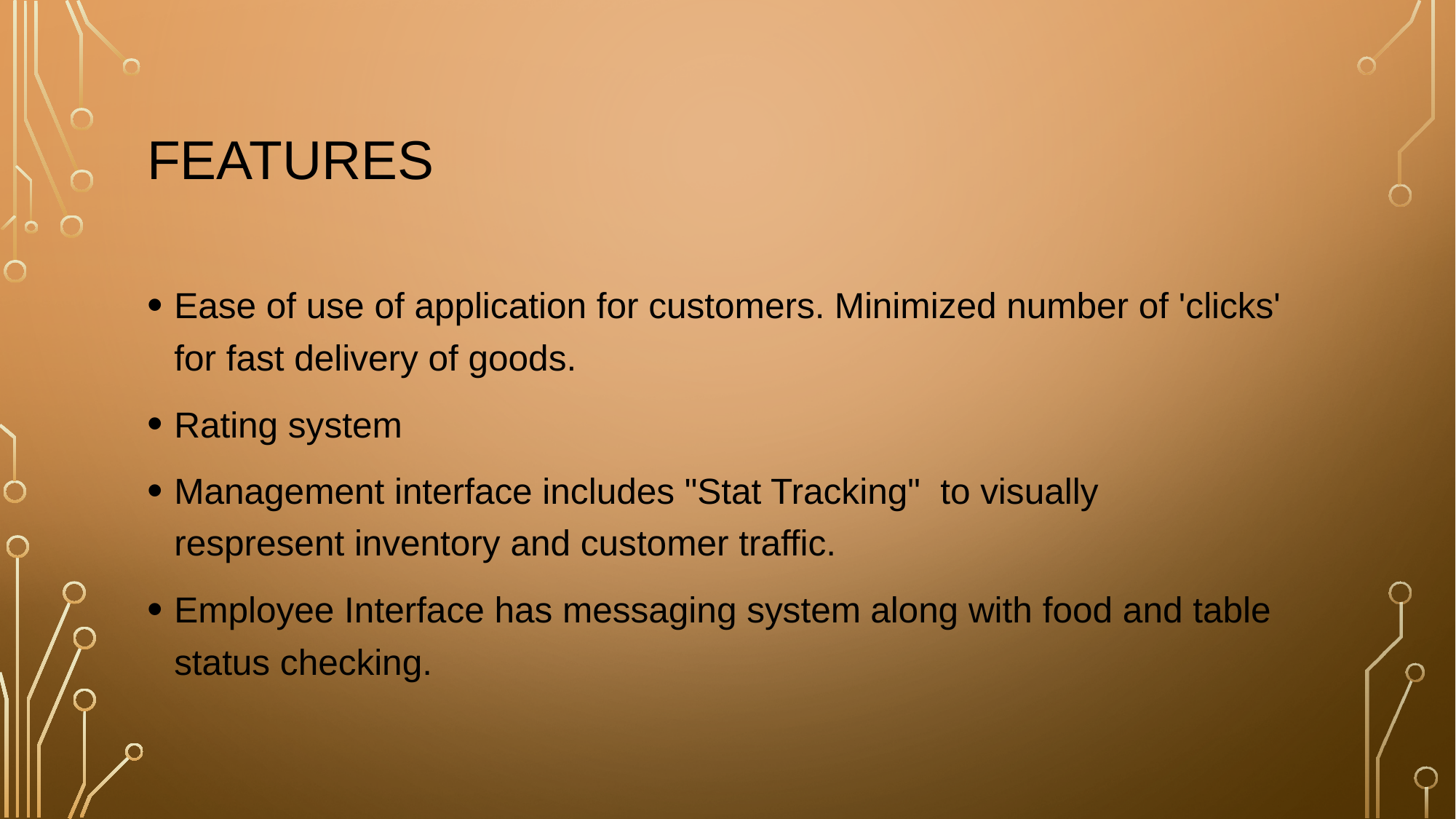

# Features
Ease of use of application for customers. Minimized number of 'clicks' for fast delivery of goods.
Rating system
Management interface includes "Stat Tracking"  to visually respresent inventory and customer traffic.
Employee Interface has messaging system along with food and table status checking.